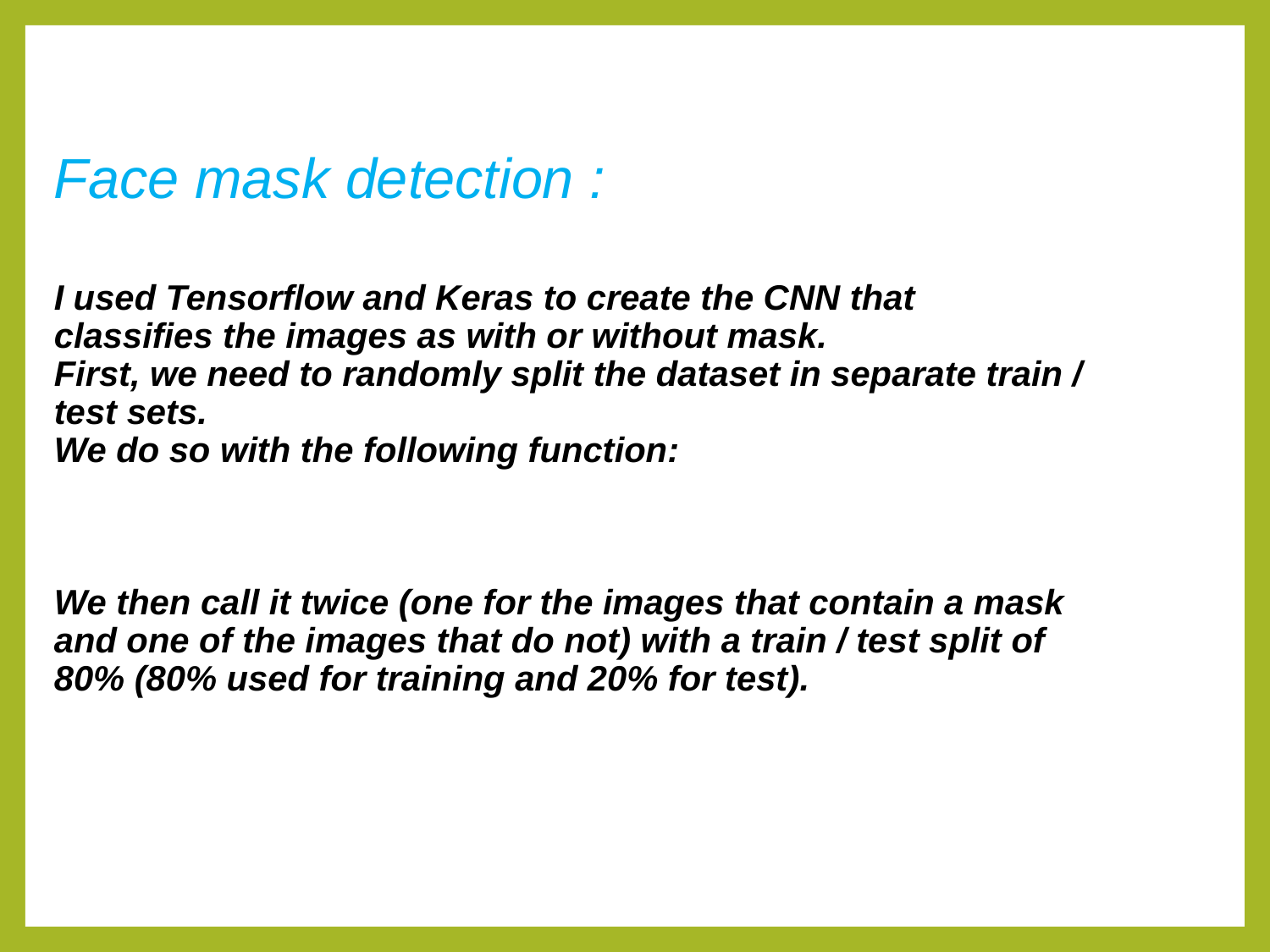

Face mask detection :

I used Tensorflow and Keras to create the CNN that classifies the images as with or without mask.
First, we need to randomly split the dataset in separate train / test sets.
We do so with the following function:

We then call it twice (one for the images that contain a mask and one of the images that do not) with a train / test split of 80% (80% used for training and 20% for test).